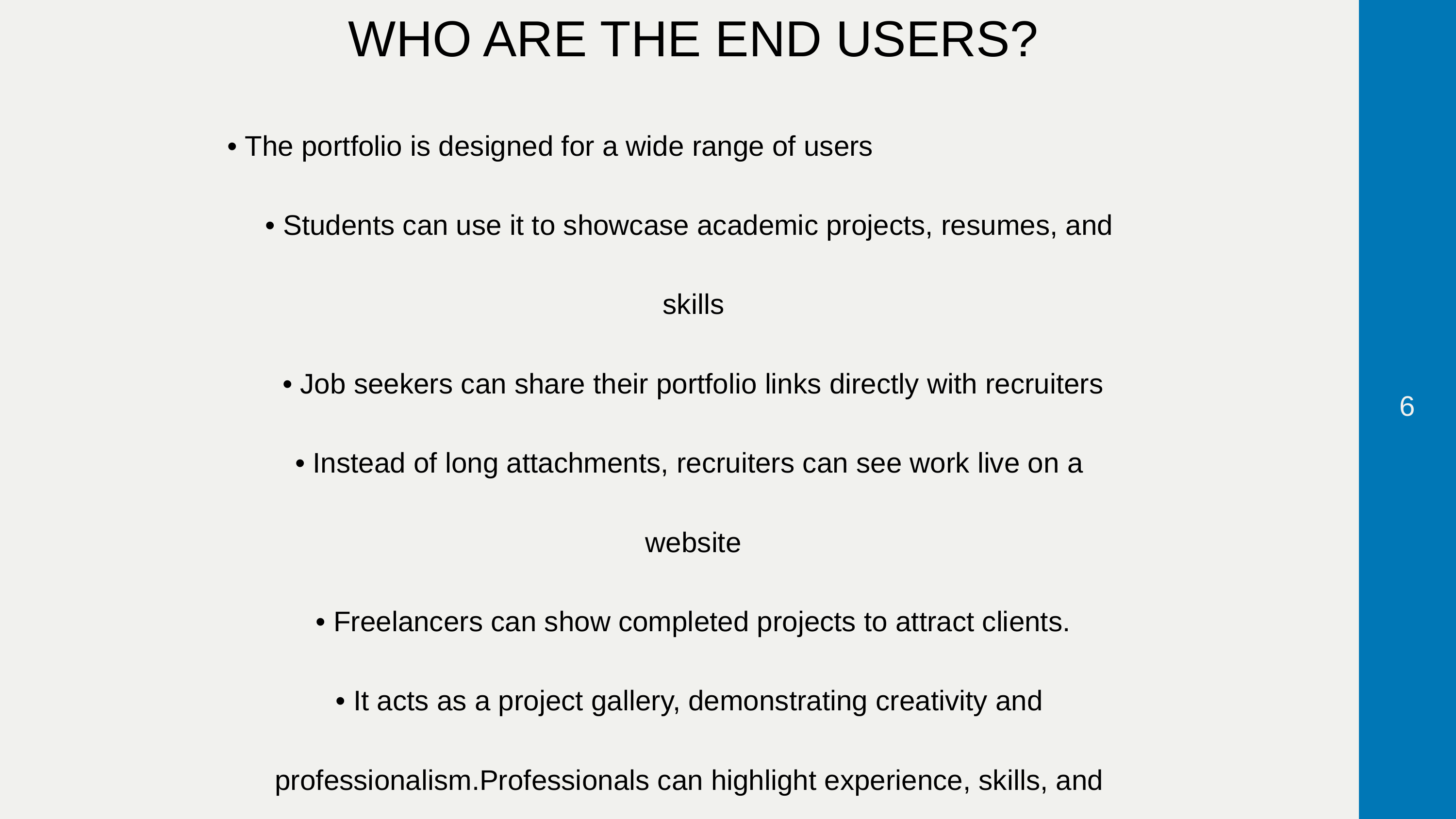

WHO ARE THE END USERS?
• The portfolio is designed for a wide range of users
• Students can use it to showcase academic projects, resumes, and
skills
• Job seekers can share their portfolio links directly with recruiters
• Instead of long attachments, recruiters can see work live on a
website
• Freelancers can show completed projects to attract clients.
• It acts as a project gallery, demonstrating creativity and
professionalism.Professionals can highlight experience, skills, and
achievements
• It helps in building a personal brand for long-term growth
• End users gain a platform that makes them stand out in
competition.
• The portfolio is useful for career, academic, and freelancing
opportunities
• It ensures visibility and accessibility anytime, anywhere.
6